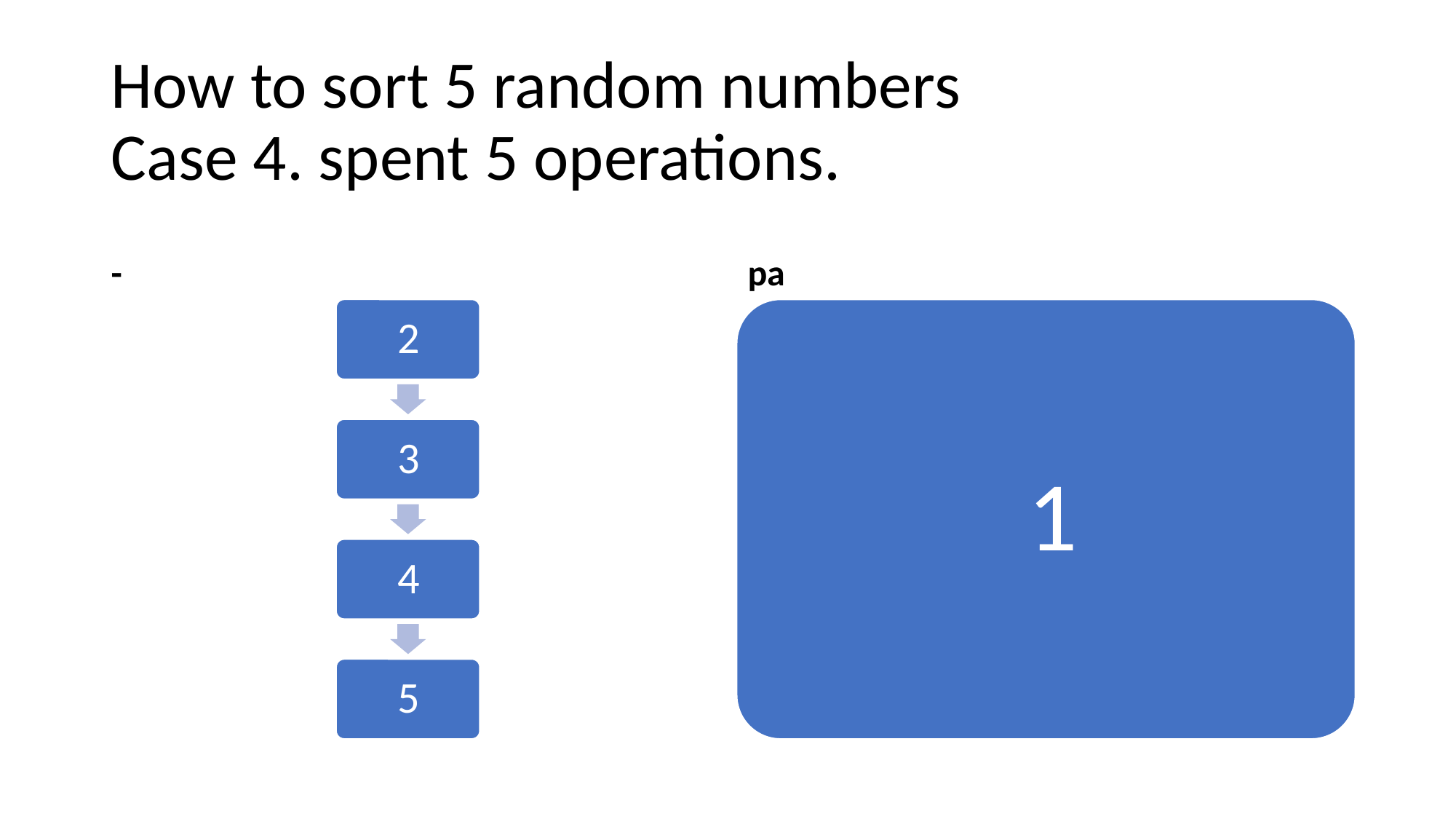

# How to sort 5 random numbers Case 4. spent 5 operations.
-
pa
2

3

4

5
1